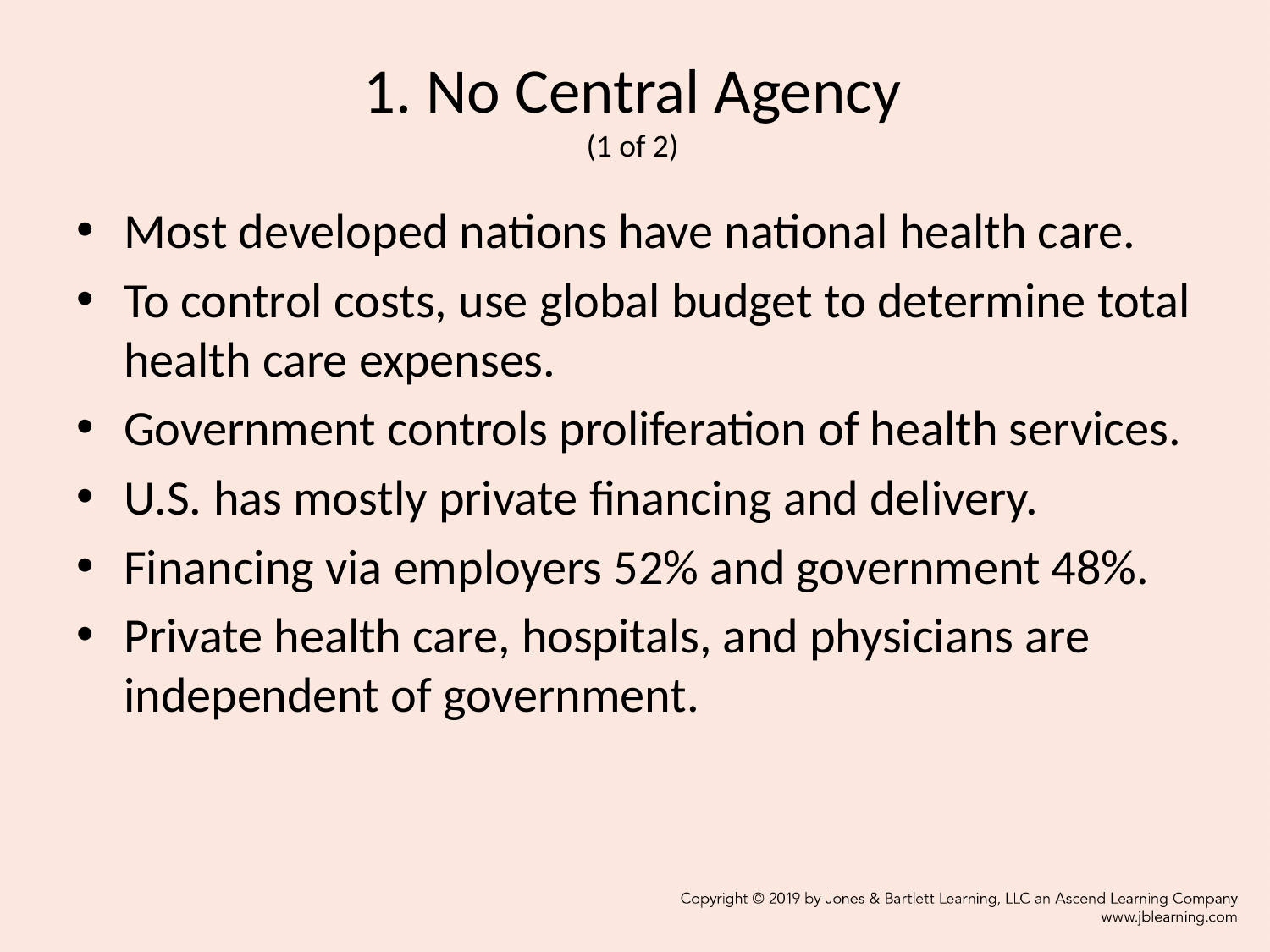

# 1. No Central Agency (1 of 2)
Most developed nations have national health care.
To control costs, use global budget to determine total health care expenses.
Government controls proliferation of health services.
U.S. has mostly private financing and delivery.
Financing via employers 52% and government 48%.
Private health care, hospitals, and physicians are independent of government.